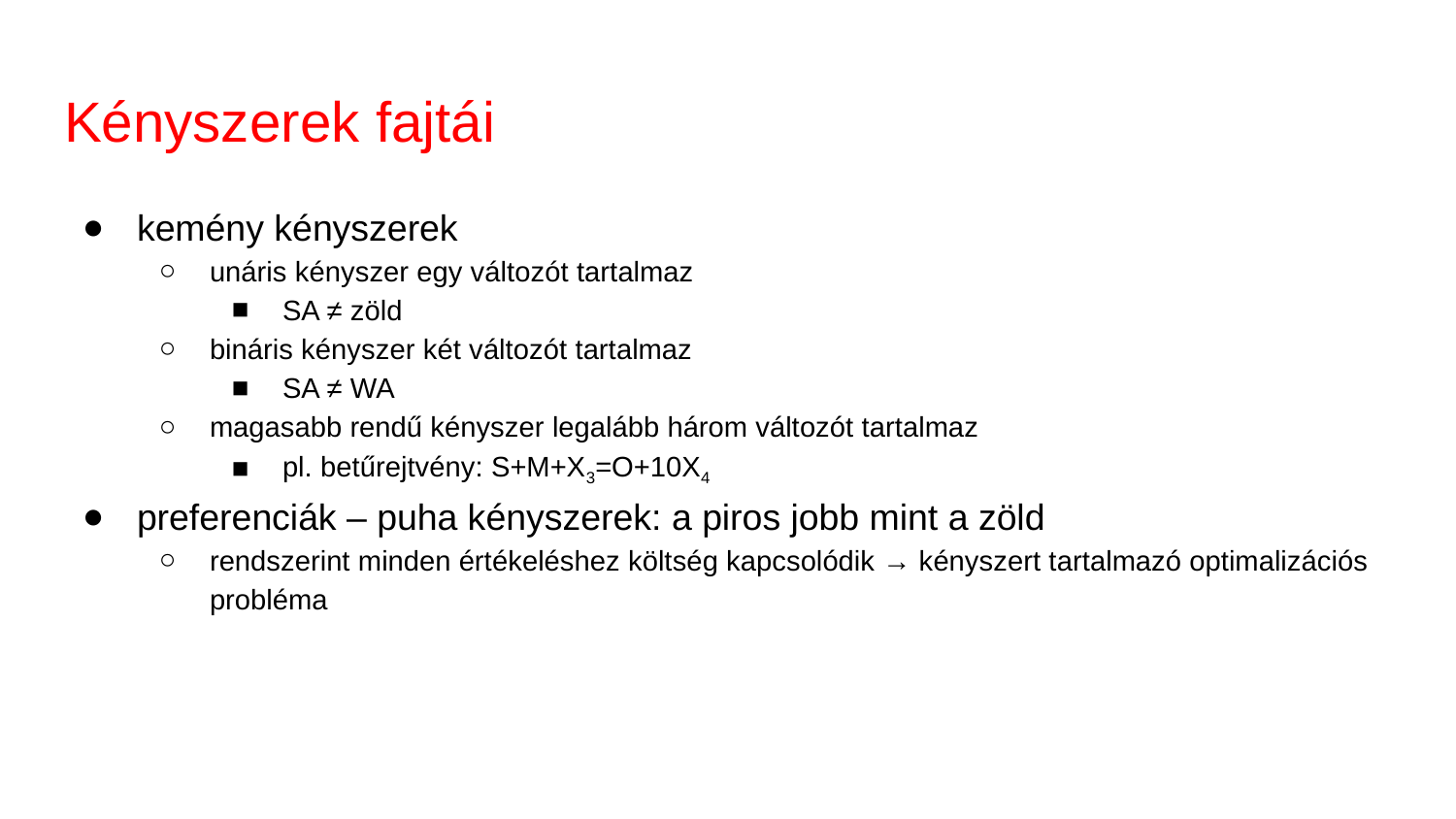

# Kényszerek fajtái
kemény kényszerek
unáris kényszer egy változót tartalmaz
SA ≠ zöld
bináris kényszer két változót tartalmaz
SA ≠ WA
magasabb rendű kényszer legalább három változót tartalmaz
pl. betűrejtvény: S+M+X3=O+10X4
preferenciák – puha kényszerek: a piros jobb mint a zöld
rendszerint minden értékeléshez költség kapcsolódik → kényszert tartalmazó optimalizációs probléma